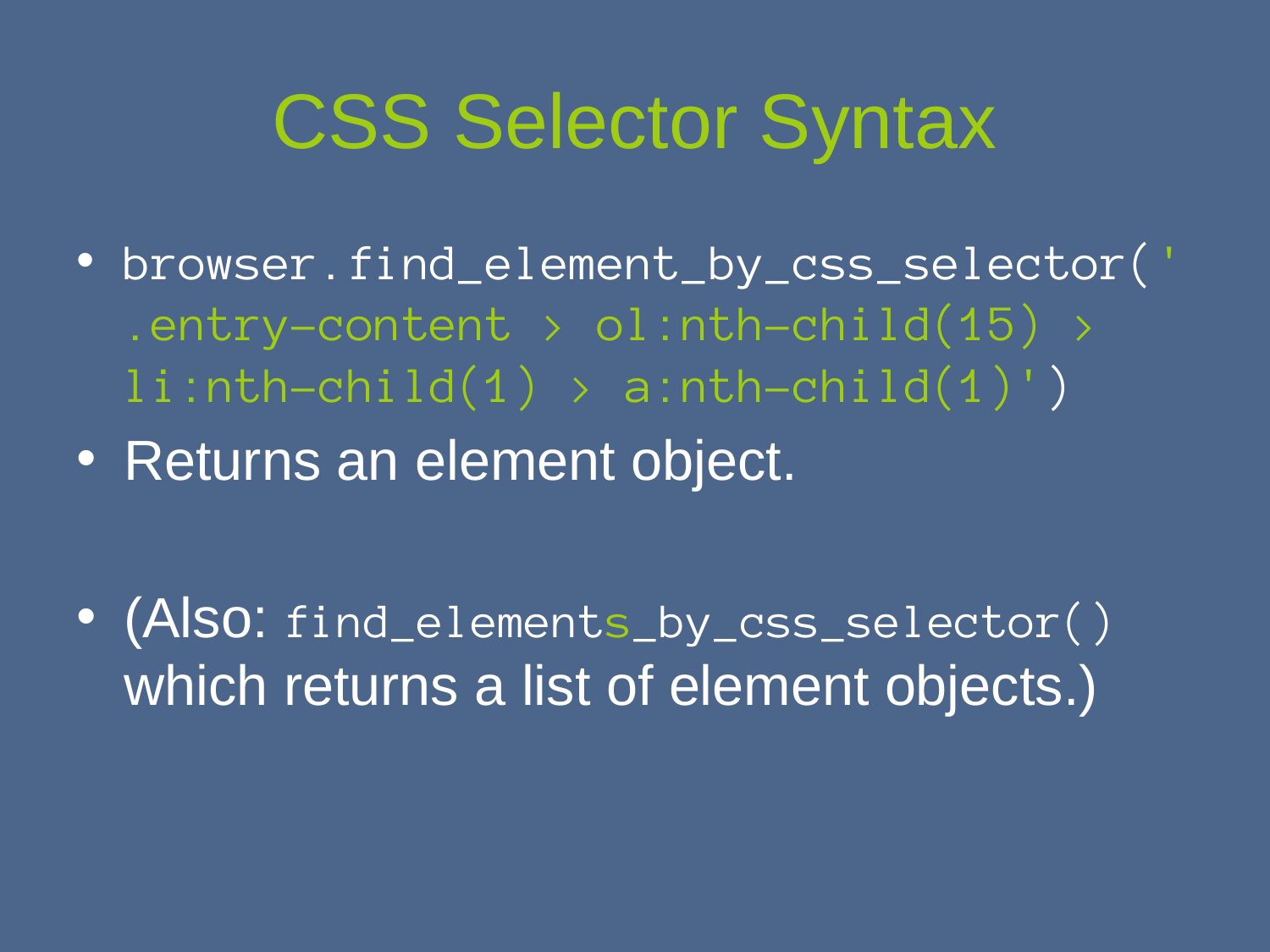

# CSS Selector Syntax
browser.find_element_by_css_selector('.entry-content > ol:nth-child(15) > li:nth-child(1) > a:nth-child(1)')
Returns an element object.

(Also: find_elements_by_css_selector() which returns a list of element objects.)